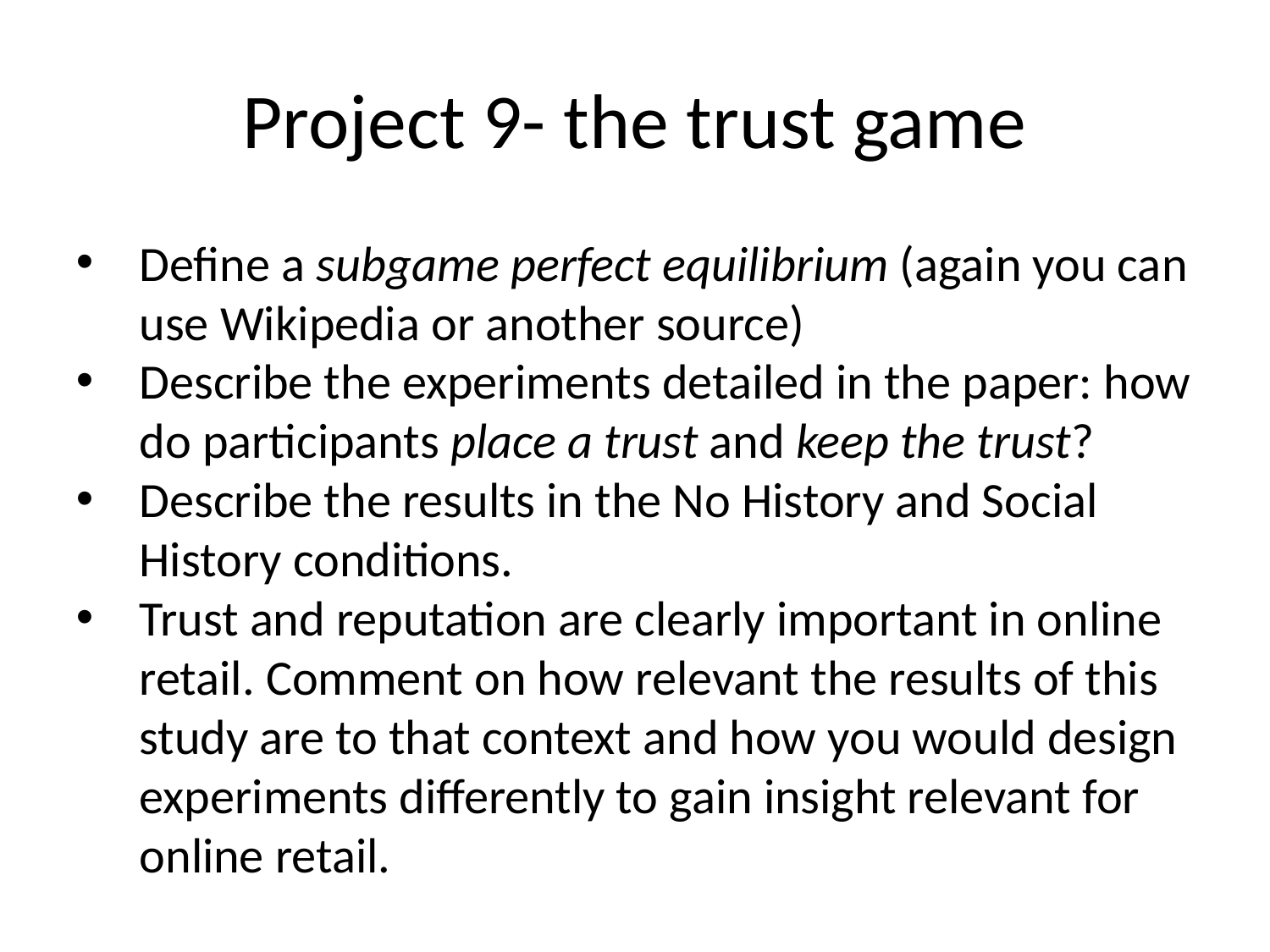

Project 9- the trust game
Define a subgame perfect equilibrium (again you can use Wikipedia or another source)
Describe the experiments detailed in the paper: how do participants place a trust and keep the trust?
Describe the results in the No History and Social History conditions.
Trust and reputation are clearly important in online retail. Comment on how relevant the results of this study are to that context and how you would design experiments differently to gain insight relevant for online retail.